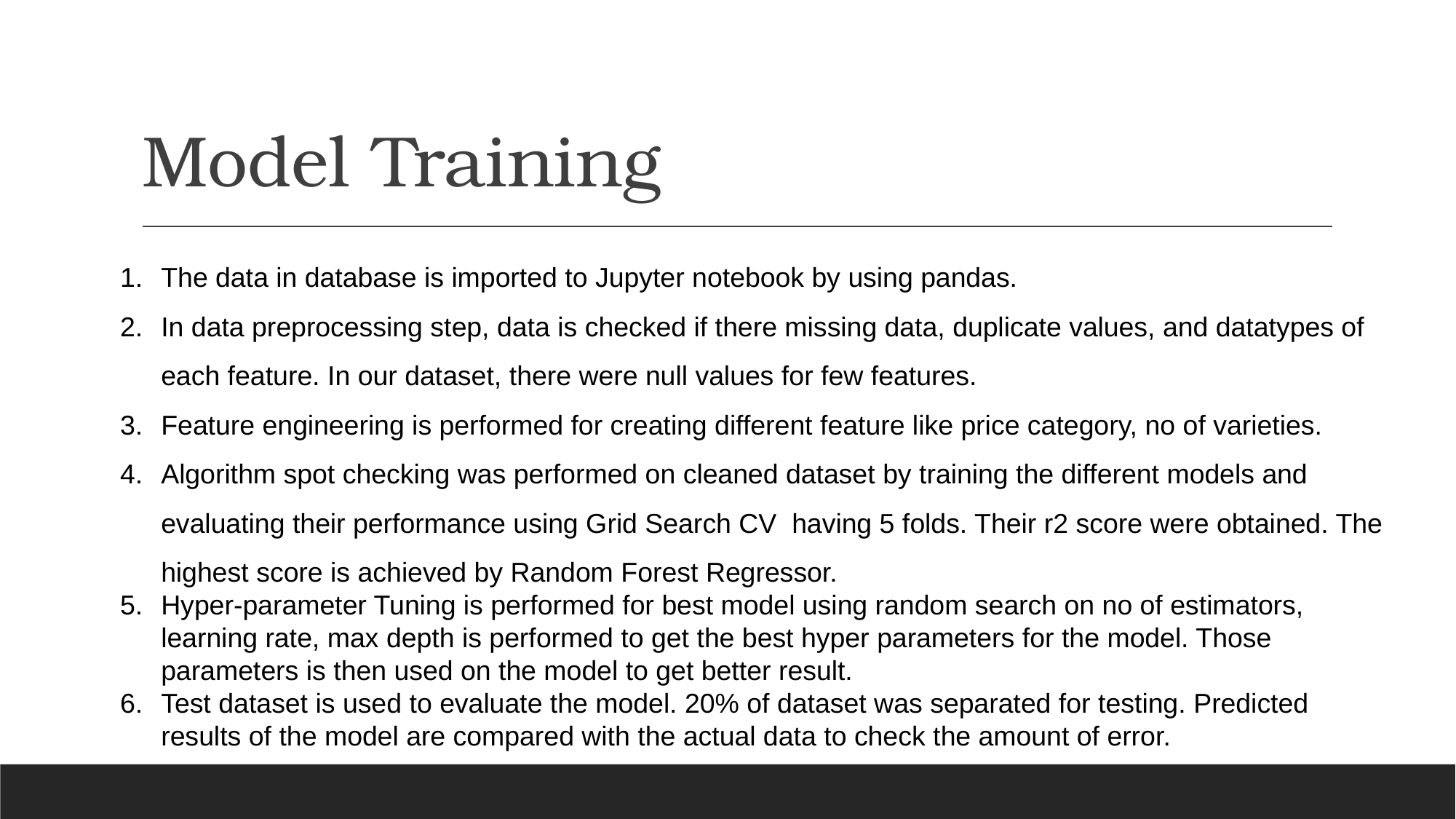

# Model Training
The data in database is imported to Jupyter notebook by using pandas.
In data preprocessing step, data is checked if there missing data, duplicate values, and datatypes of each feature. In our dataset, there were null values for few features.
Feature engineering is performed for creating different feature like price category, no of varieties.
Algorithm spot checking was performed on cleaned dataset by training the different models and evaluating their performance using Grid Search CV  having 5 folds. Their r2 score were obtained. The highest score is achieved by Random Forest Regressor.
Hyper-parameter Tuning is performed for best model using random search on no of estimators, learning rate, max depth is performed to get the best hyper parameters for the model. Those parameters is then used on the model to get better result.
Test dataset is used to evaluate the model. 20% of dataset was separated for testing. Predicted results of the model are compared with the actual data to check the amount of error.